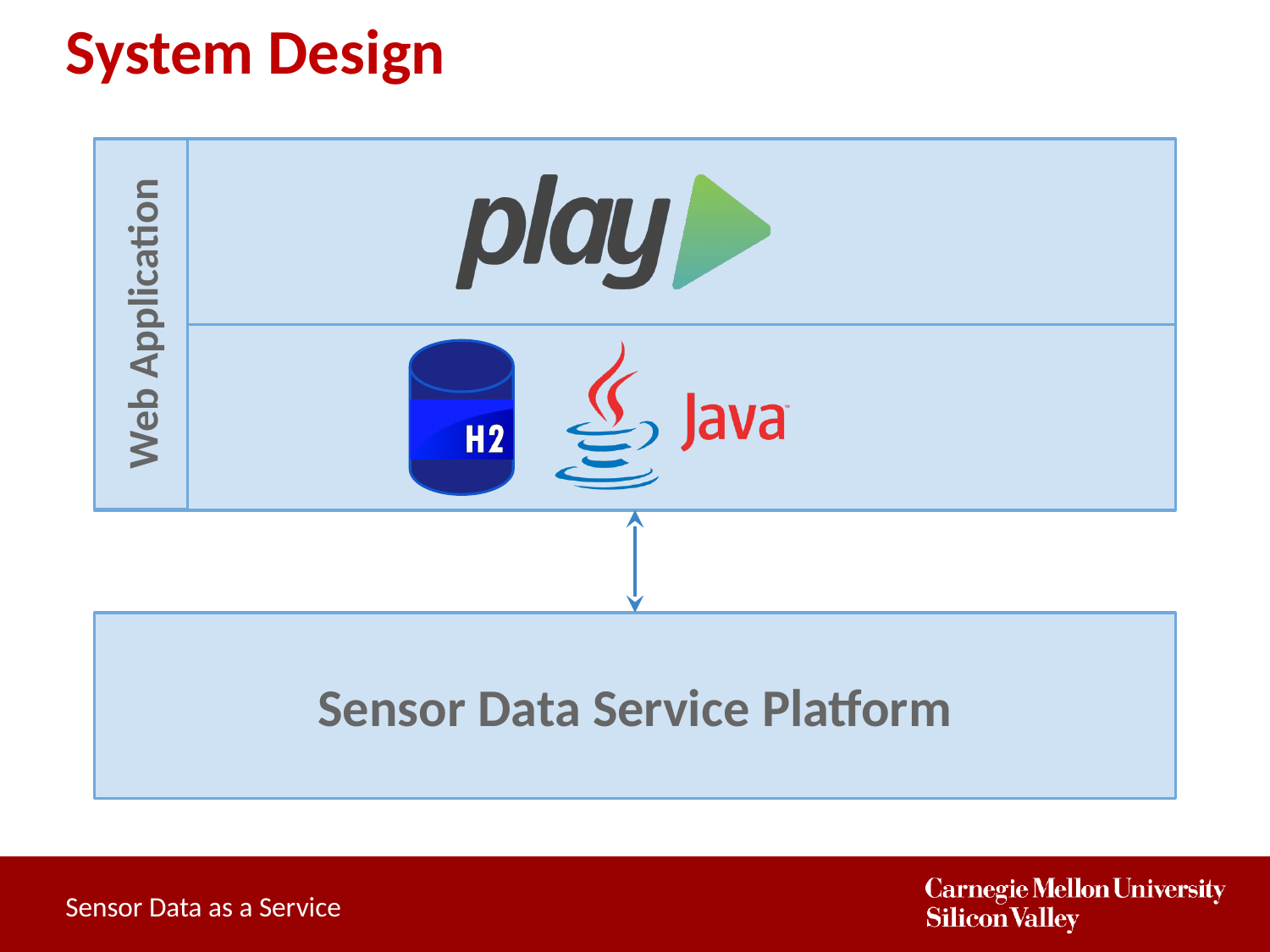

# System Design

Web Application

Sensor Data Service Platform